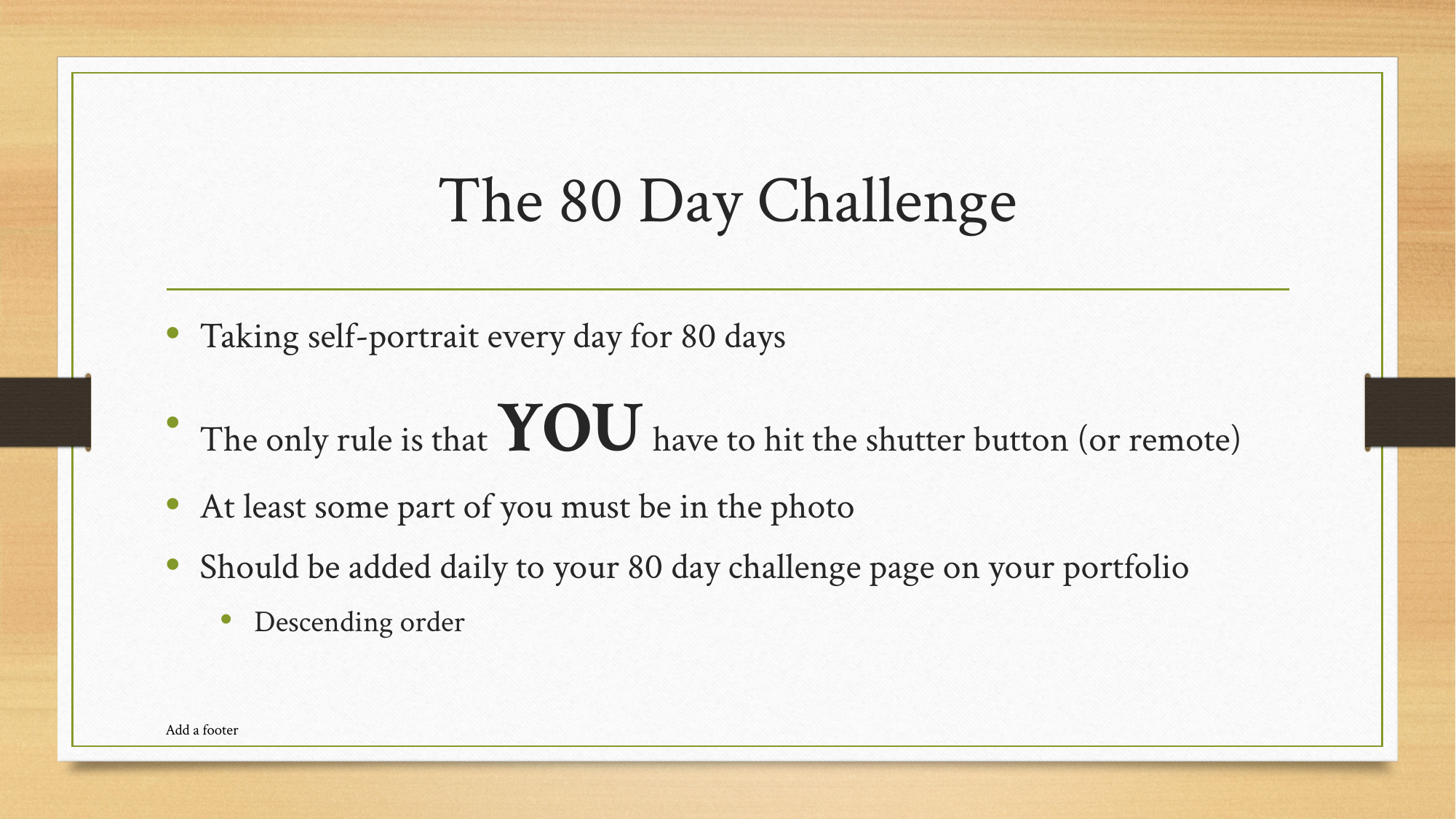

# The 80 Day Challenge
Taking self-portrait every day for 80 days
The only rule is that YOU have to hit the shutter button (or remote)
At least some part of you must be in the photo
Should be added daily to your 80 day challenge page on your portfolio
Descending order
Add a footer